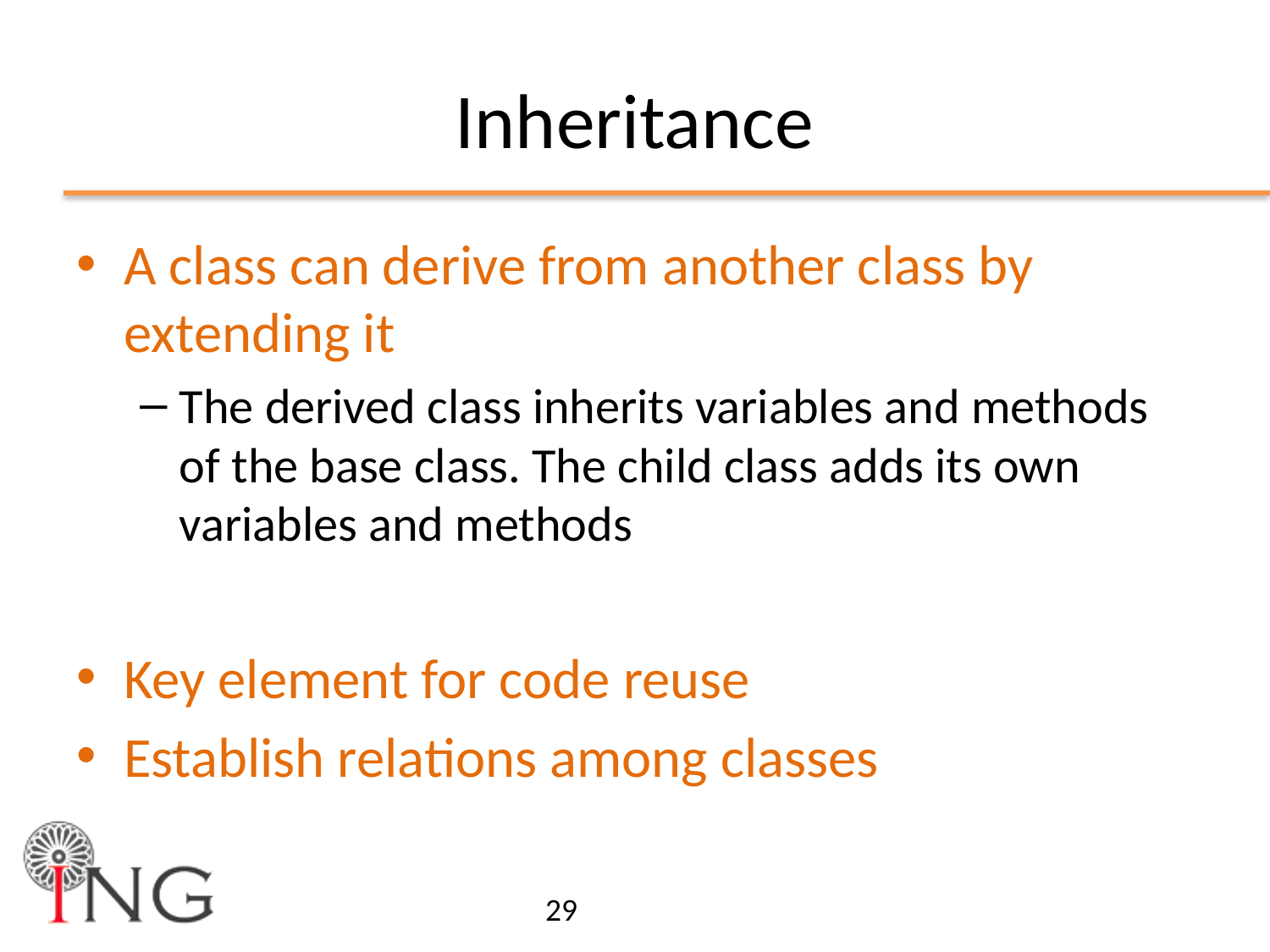

# Inheritance
A class can derive from another class by extending it
The derived class inherits variables and methods of the base class. The child class adds its own variables and methods

Key element for code reuse
Establish relations among classes

29